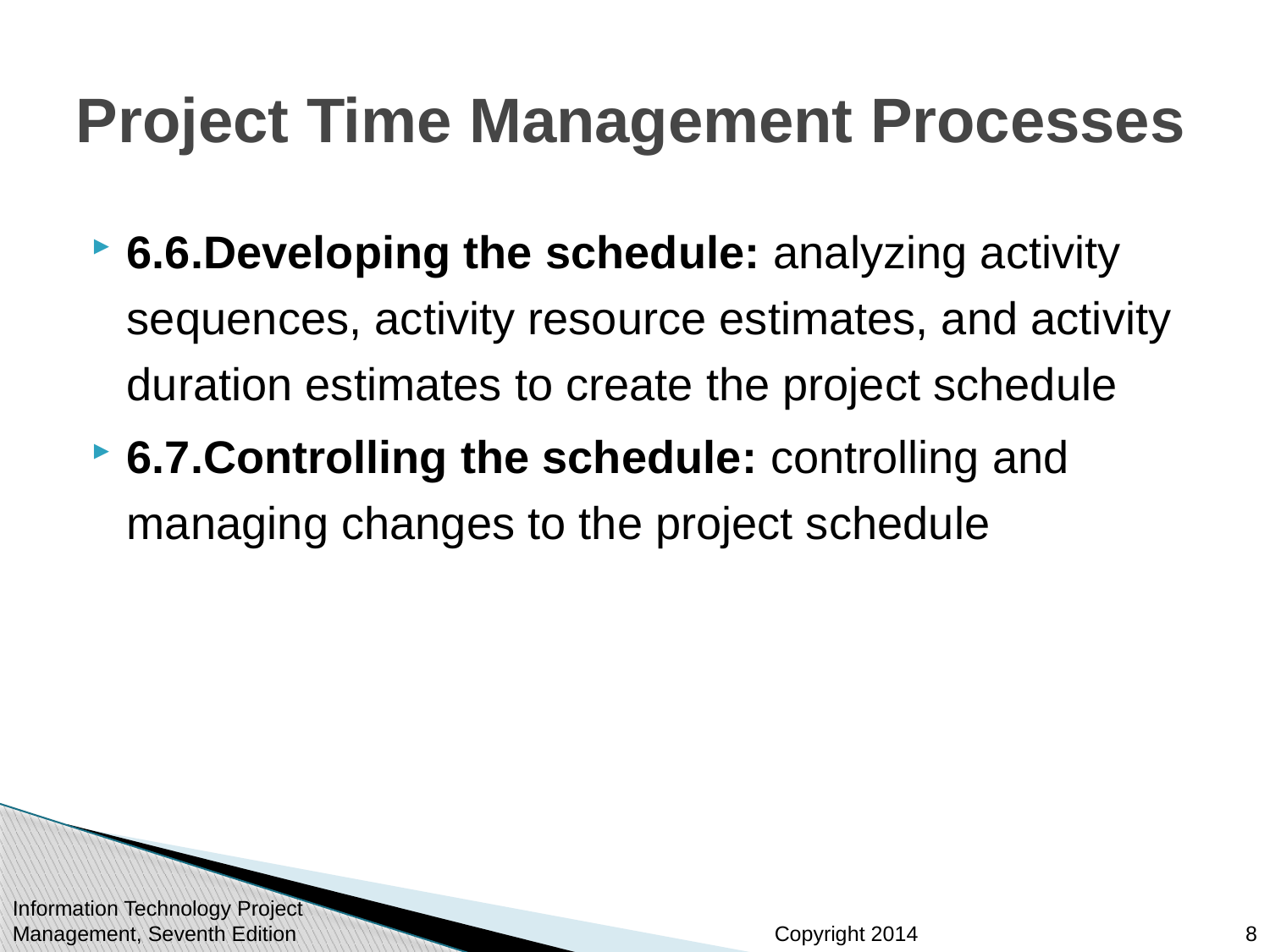

# Project Time Management Processes
6.6.Developing the schedule: analyzing activity sequences, activity resource estimates, and activity duration estimates to create the project schedule
6.7.Controlling the schedule: controlling and managing changes to the project schedule

8